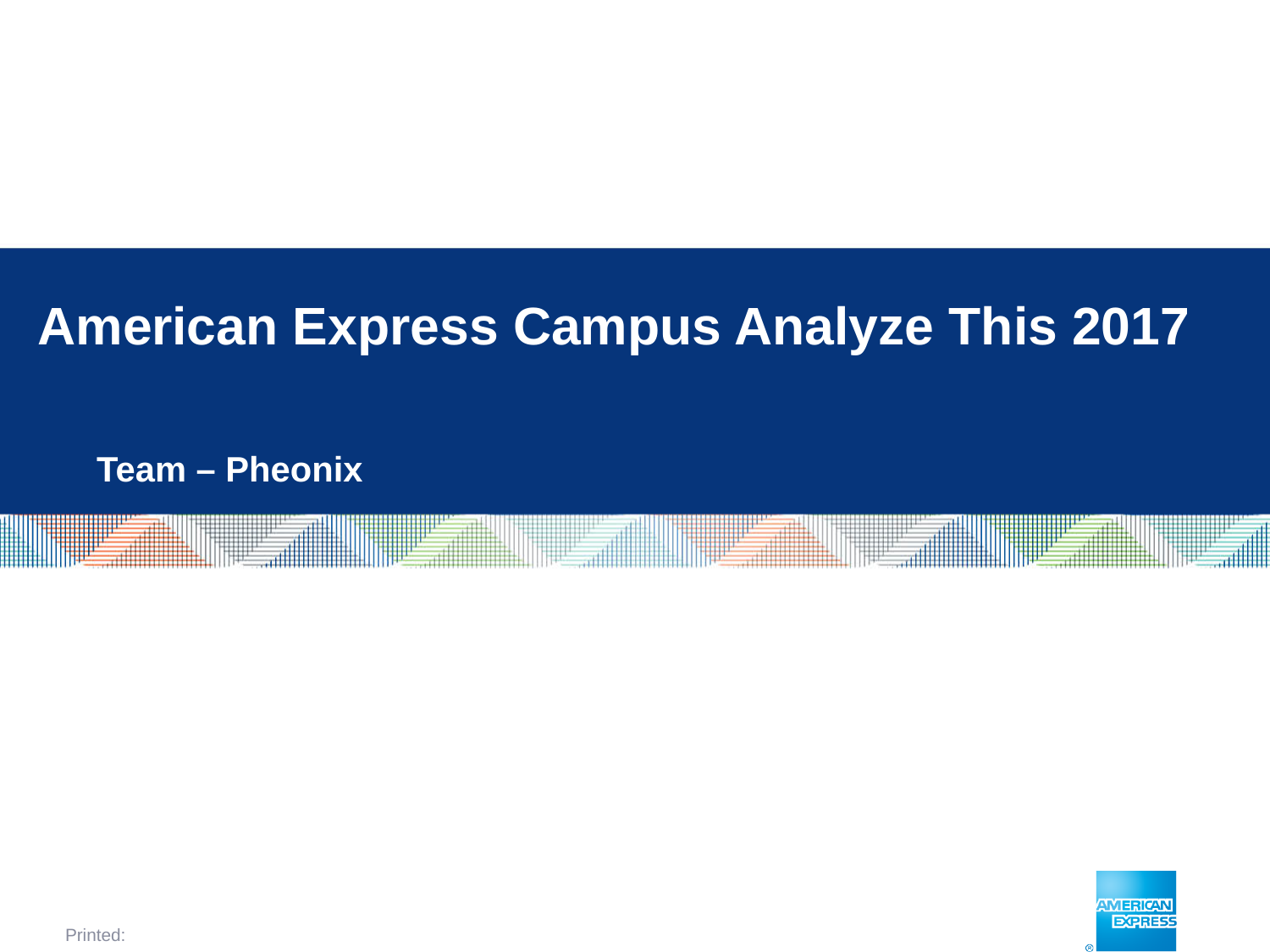

# American Express Campus Analyze This 2017
Team – Pheonix